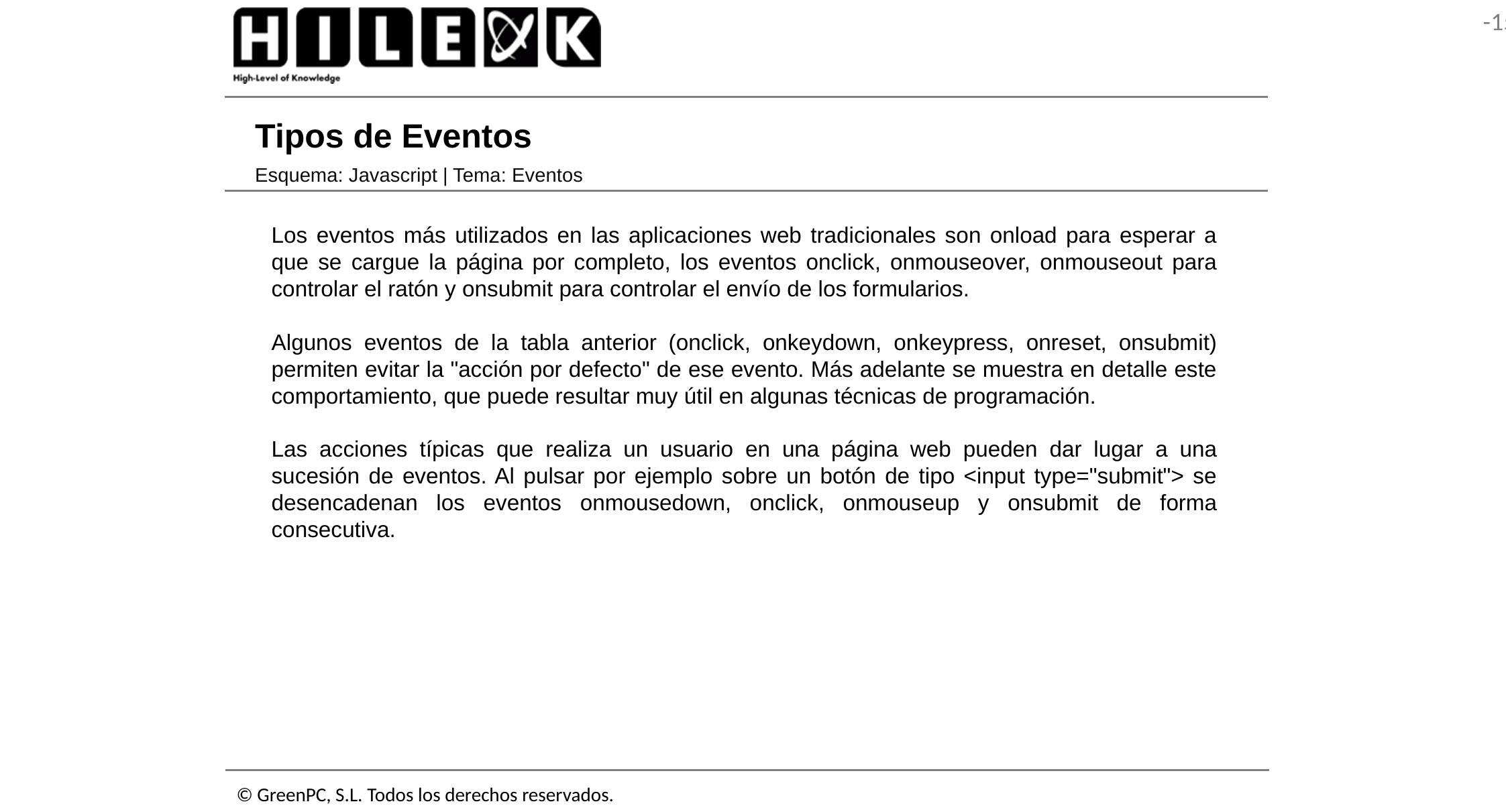

# Tipos de Eventos
Esquema: Javascript | Tema: Eventos
Los eventos más utilizados en las aplicaciones web tradicionales son onload para esperar a que se cargue la página por completo, los eventos onclick, onmouseover, onmouseout para controlar el ratón y onsubmit para controlar el envío de los formularios.

Algunos eventos de la tabla anterior (onclick, onkeydown, onkeypress, onreset, onsubmit) permiten evitar la "acción por defecto" de ese evento. Más adelante se muestra en detalle este comportamiento, que puede resultar muy útil en algunas técnicas de programación.

Las acciones típicas que realiza un usuario en una página web pueden dar lugar a una sucesión de eventos. Al pulsar por ejemplo sobre un botón de tipo <input type="submit"> se desencadenan los eventos onmousedown, onclick, onmouseup y onsubmit de forma consecutiva.